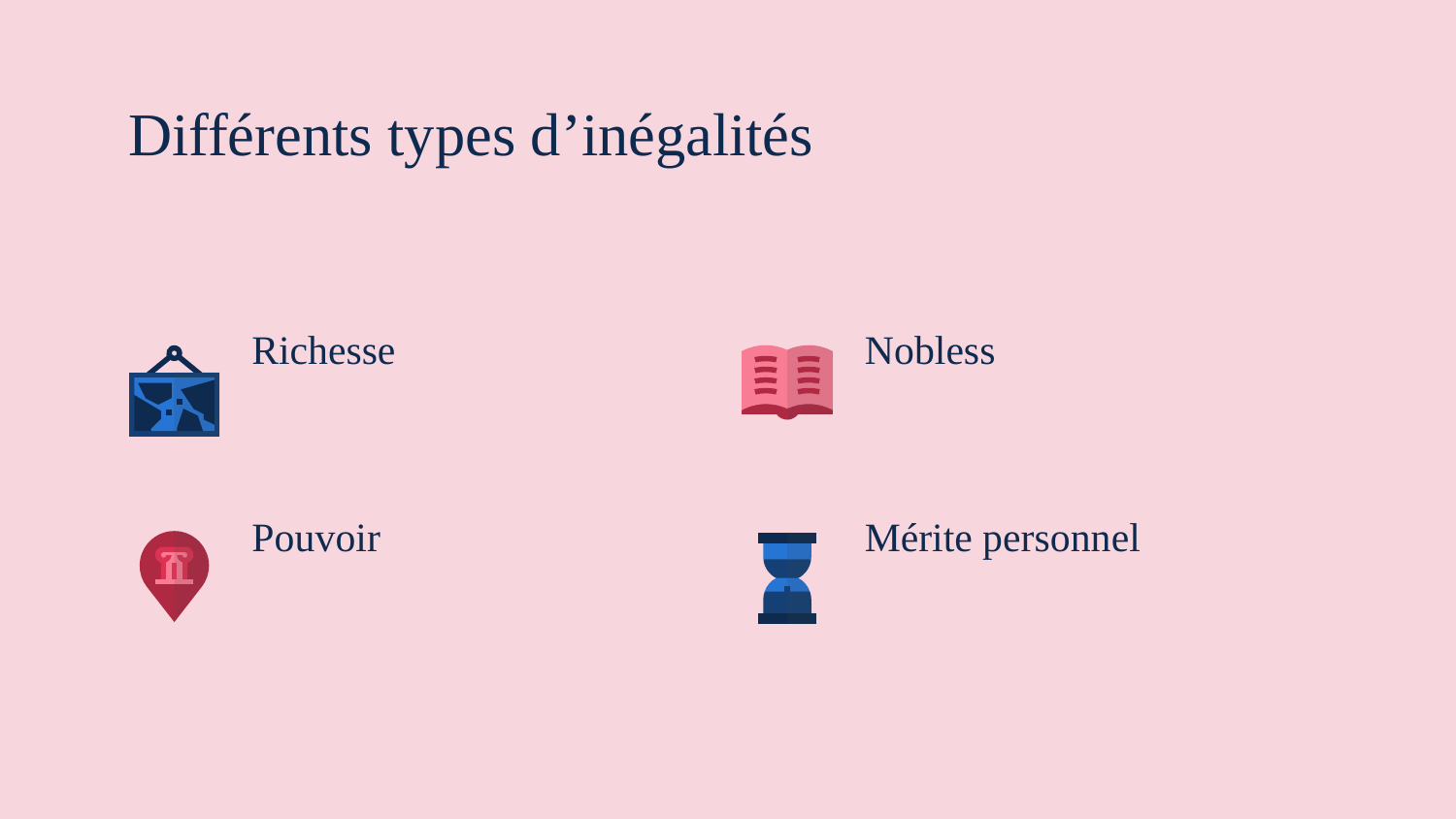

# Différents types d’inégalités
Richesse
Nobless

Pouvoir
Mérite personnel